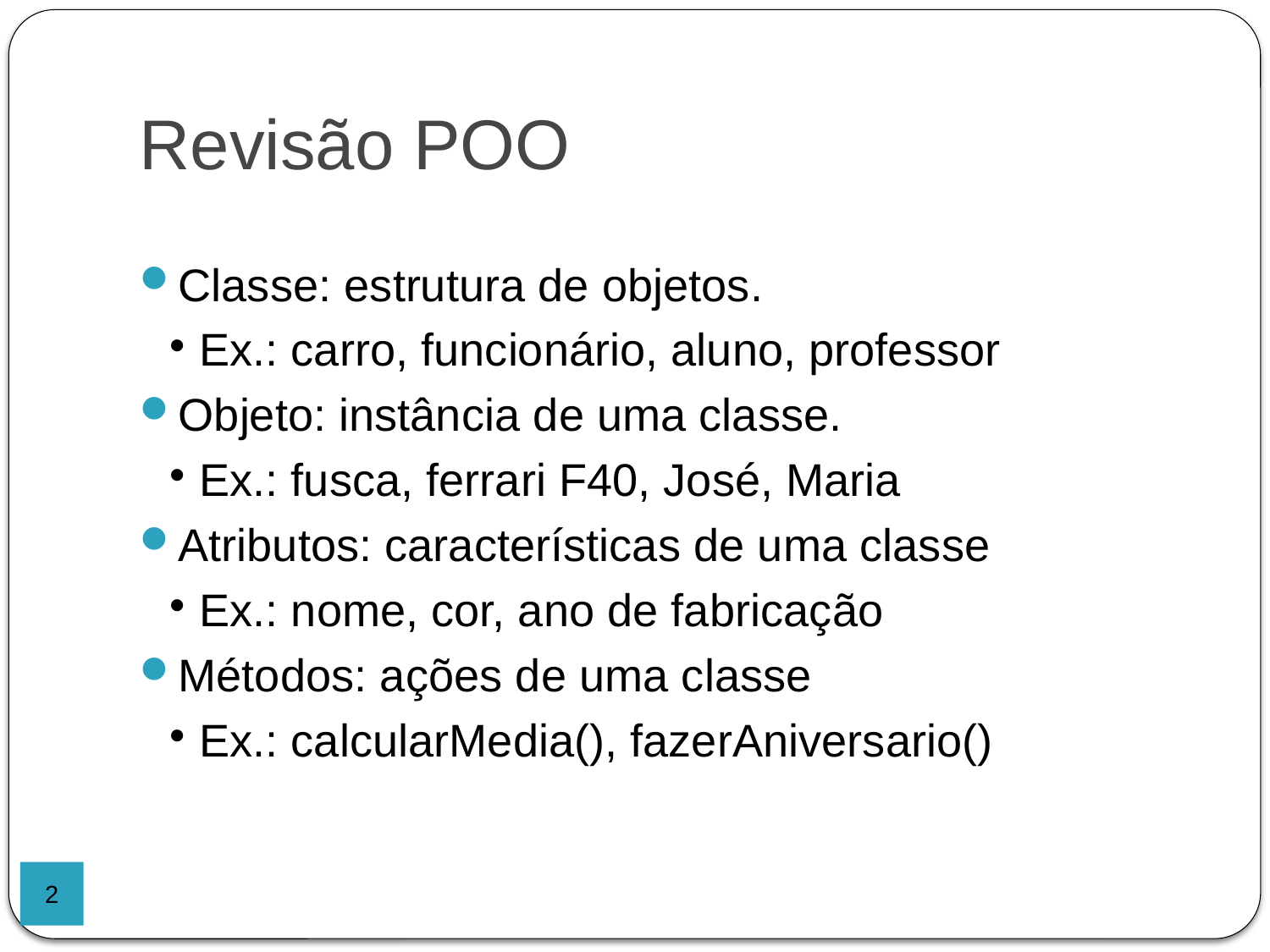

Revisão POO

Classe: estrutura de objetos.
Ex.: carro, funcionário, aluno, professor
Objeto: instância de uma classe.
Ex.: fusca, ferrari F40, José, Maria
Atributos: características de uma classe
Ex.: nome, cor, ano de fabricação
Métodos: ações de uma classe
Ex.: calcularMedia(), fazerAniversario()
2